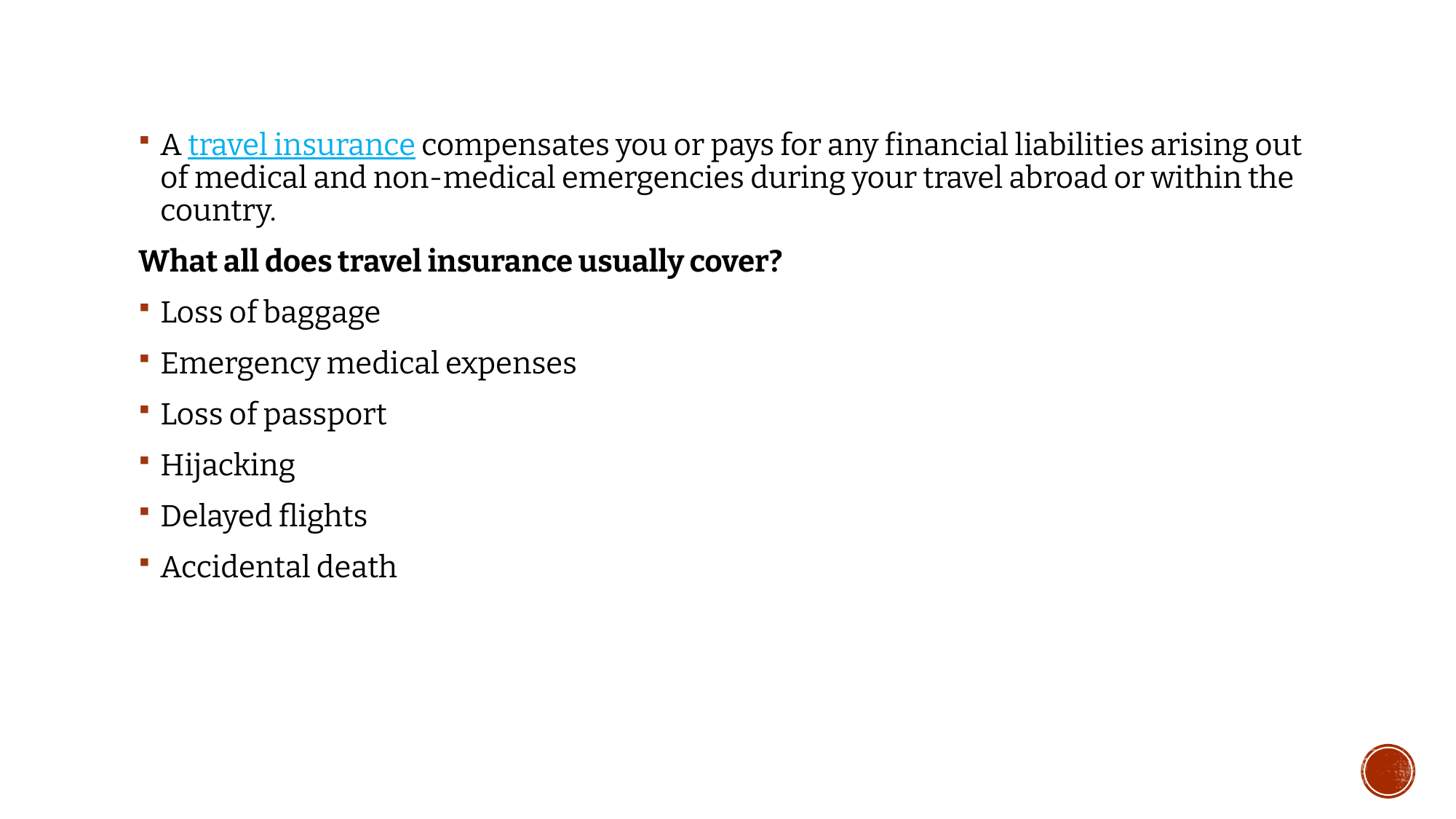

# Travel insurance
A travel insurance compensates you or pays for any financial liabilities arising out of medical and non-medical emergencies during your travel abroad or within the country.
What all does travel insurance usually cover?
Loss of baggage
Emergency medical expenses
Loss of passport
Hijacking
Delayed flights
Accidental death